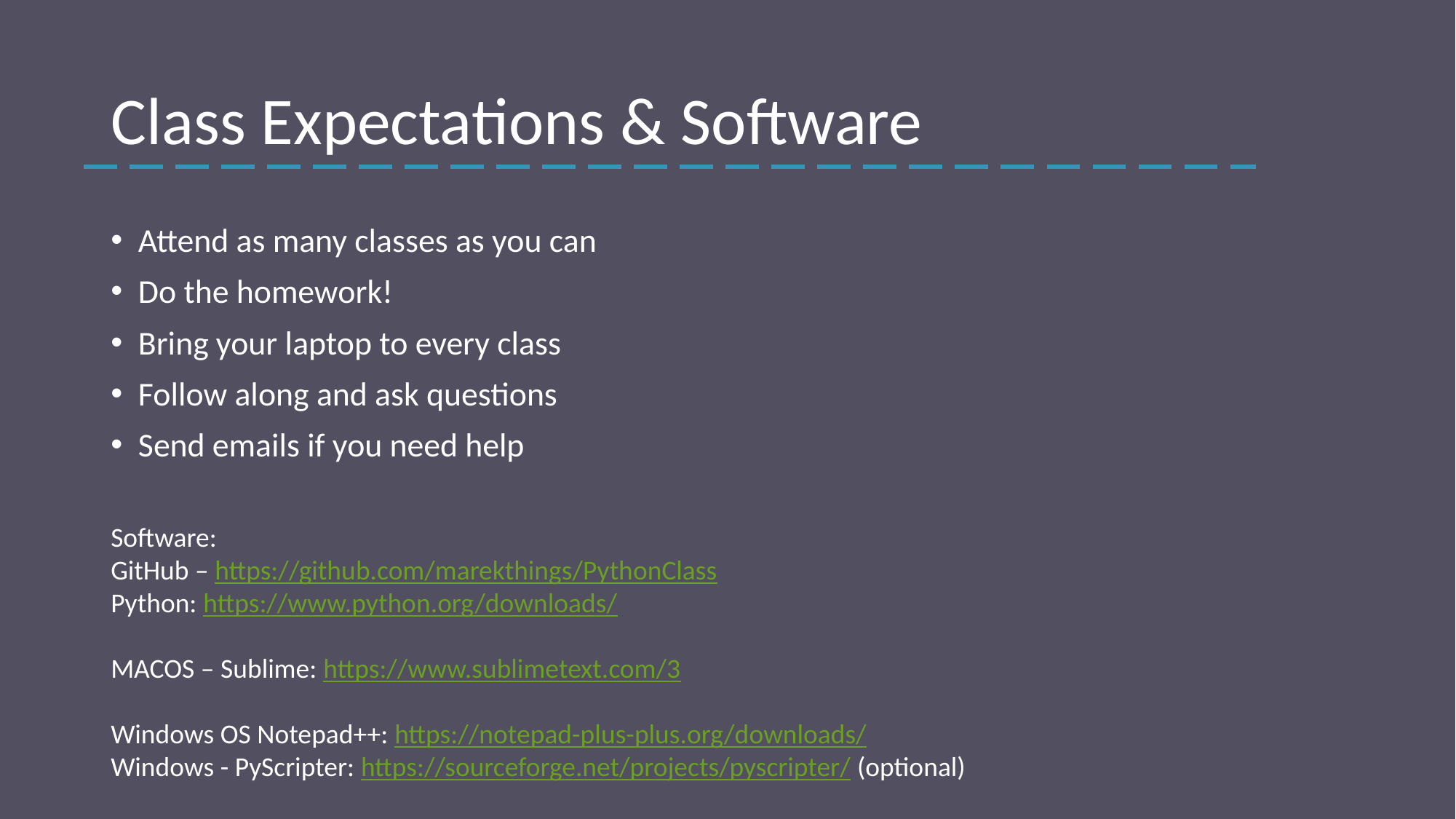

# Class Expectations & Software
Attend as many classes as you can
Do the homework!
Bring your laptop to every class
Follow along and ask questions
Send emails if you need help

Software:
GitHub – https://github.com/marekthings/PythonClass
Python: https://www.python.org/downloads/

MACOS – Sublime: https://www.sublimetext.com/3

Windows OS Notepad++: https://notepad-plus-plus.org/downloads/
Windows - PyScripter: https://sourceforge.net/projects/pyscripter/ (optional)